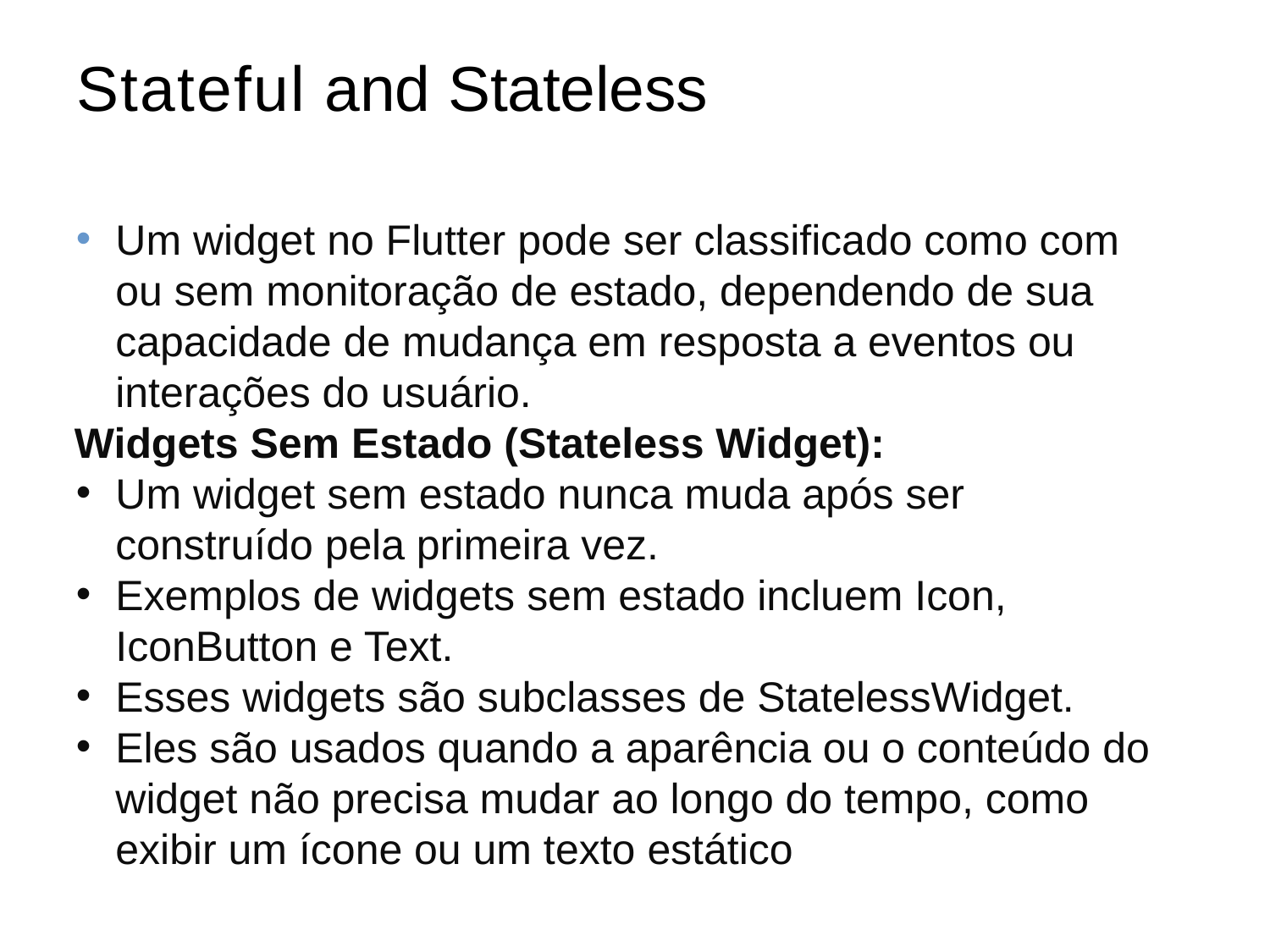

# Stateful and Stateless
Um widget no Flutter pode ser classificado como com ou sem monitoração de estado, dependendo de sua capacidade de mudança em resposta a eventos ou interações do usuário.
Widgets Sem Estado (Stateless Widget):
Um widget sem estado nunca muda após ser construído pela primeira vez.
Exemplos de widgets sem estado incluem Icon, IconButton e Text.
Esses widgets são subclasses de StatelessWidget.
Eles são usados quando a aparência ou o conteúdo do widget não precisa mudar ao longo do tempo, como exibir um ícone ou um texto estático